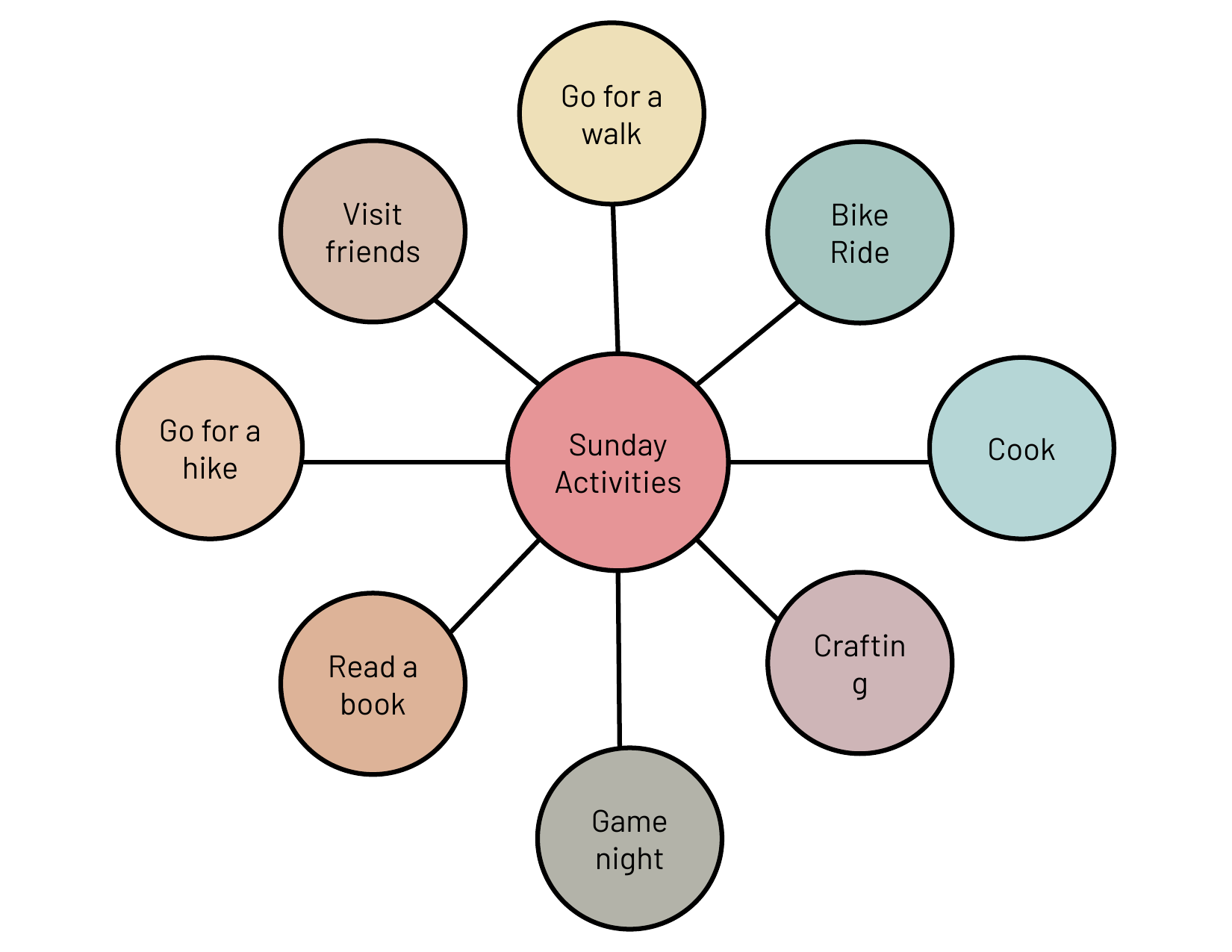

Go for a walk
Visit friends
Bike Ride
Sunday Activities
Go for a hike
Cook
Crafting
Read a book
Game night